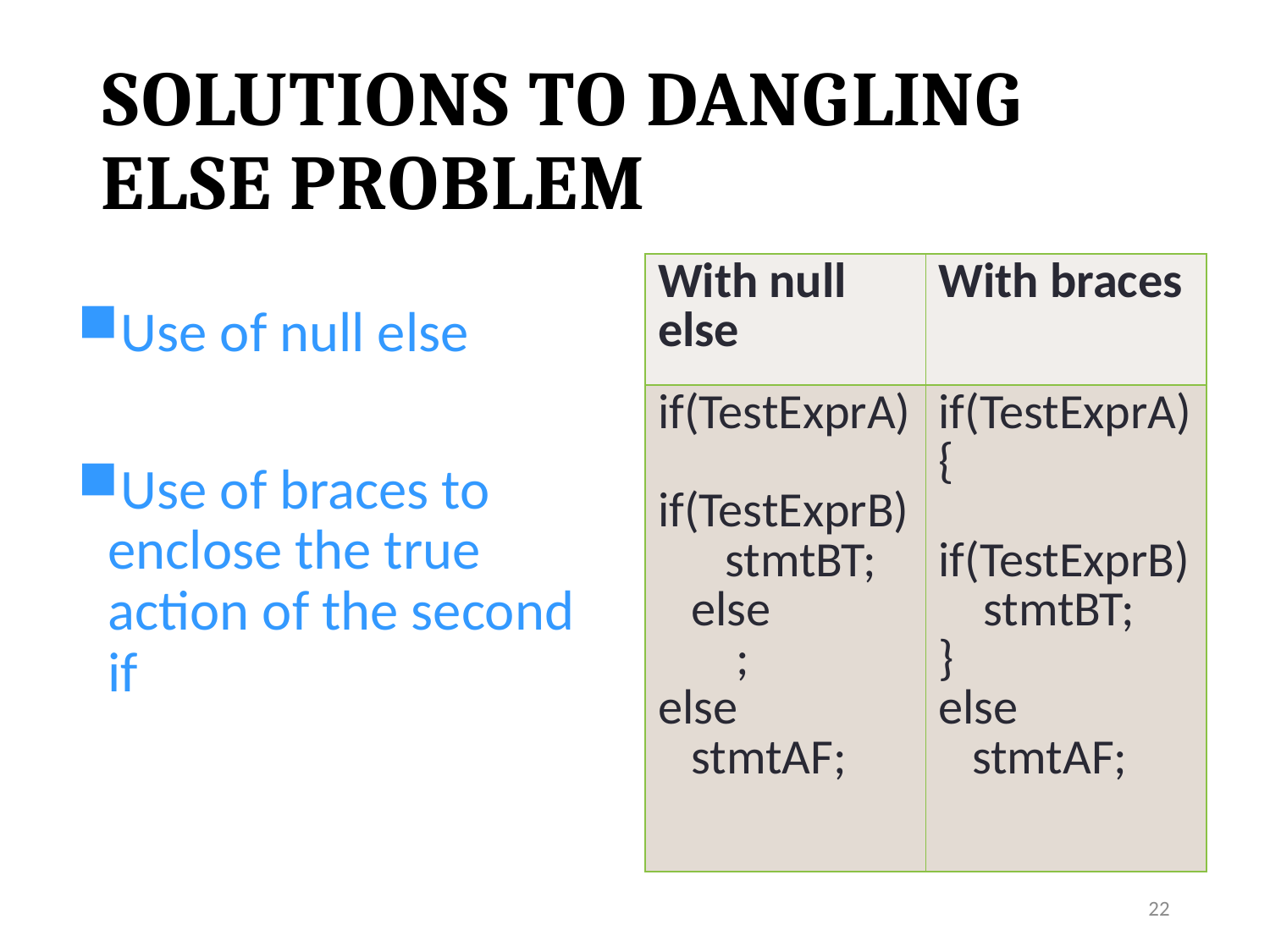

# SOLUTIONS TO DANGLING ELSE PROBLEM
| With null else | With braces |
| --- | --- |
| if(TestExprA) if(TestExprB) stmtBT; else ; else stmtAF; | if(TestExprA) { if(TestExprB) stmtBT; } else stmtAF; |
Use of null else

Use of braces to enclose the true action of the second if
22